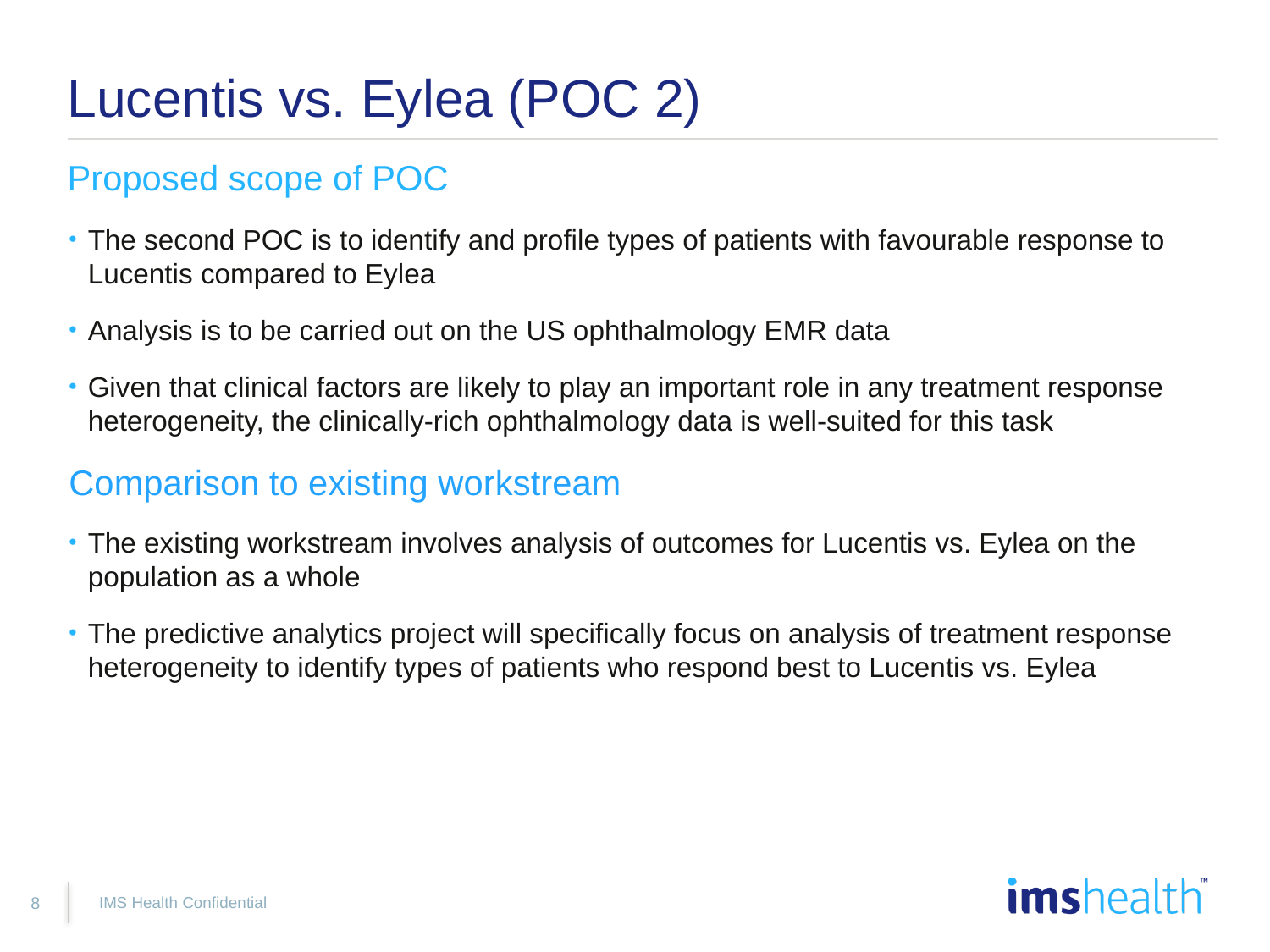

# Lucentis vs. Eylea (POC 2)
Proposed scope of POC
The second POC is to identify and profile types of patients with favourable response to Lucentis compared to Eylea
Analysis is to be carried out on the US ophthalmology EMR data
Given that clinical factors are likely to play an important role in any treatment response heterogeneity, the clinically-rich ophthalmology data is well-suited for this task
Comparison to existing workstream
The existing workstream involves analysis of outcomes for Lucentis vs. Eylea on the population as a whole
The predictive analytics project will specifically focus on analysis of treatment response heterogeneity to identify types of patients who respond best to Lucentis vs. Eylea
IMS Health Confidential